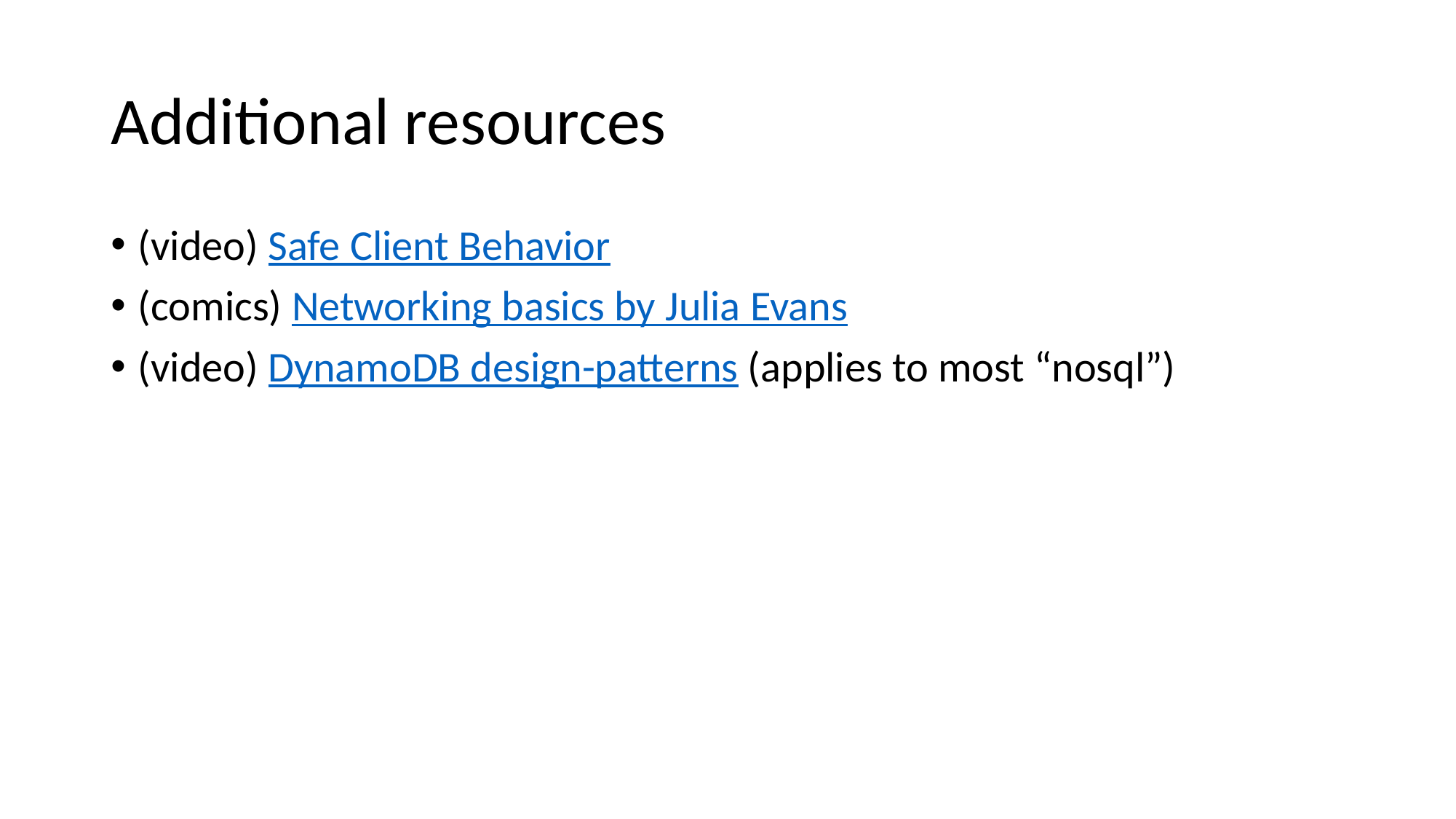

# Additional resources
(video) Safe Client Behavior
(comics) Networking basics by Julia Evans
(video) DynamoDB design-patterns (applies to most “nosql”)